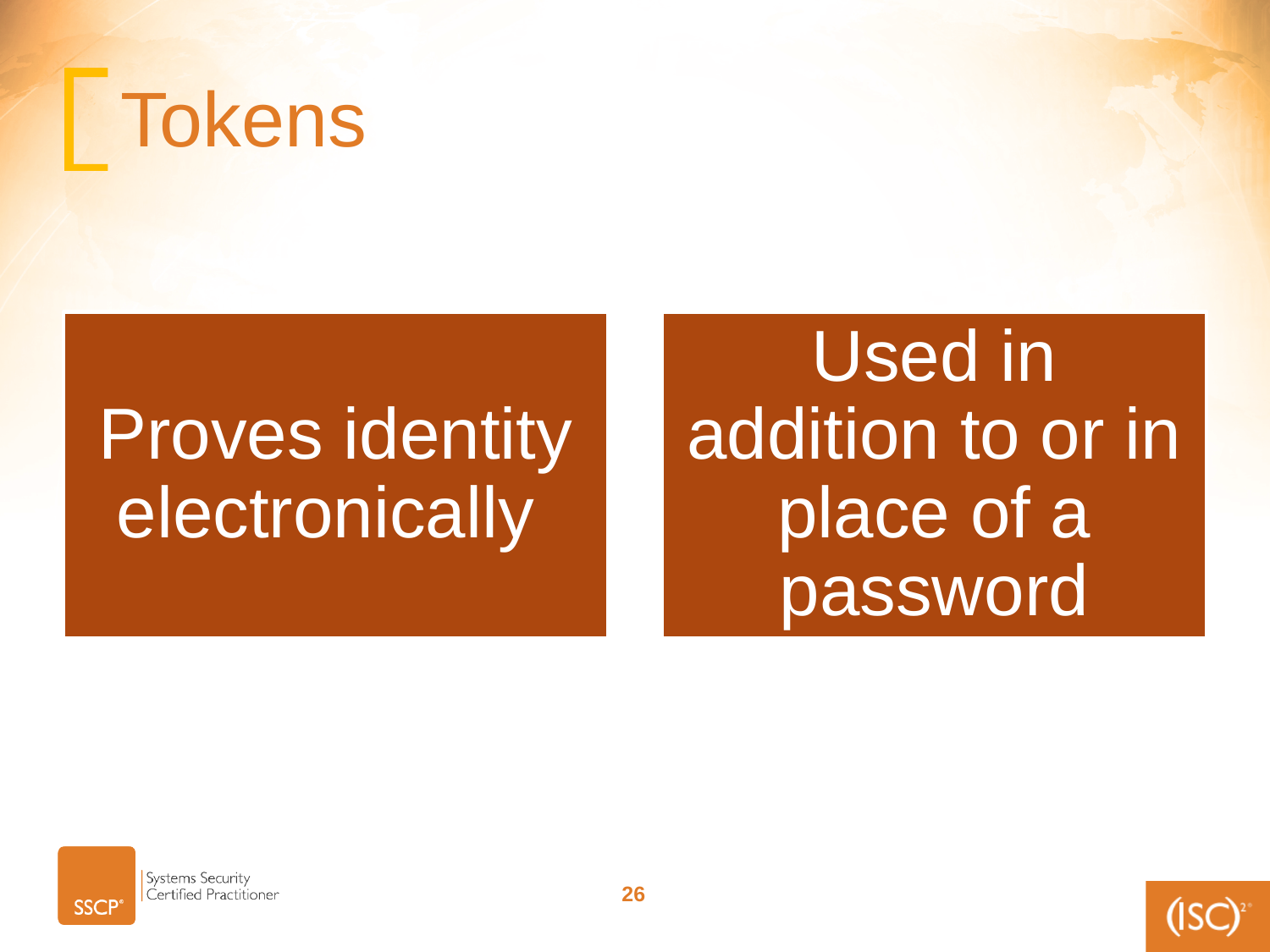

# Tokens
Proves identity electronically
Used in addition to or in place of a password